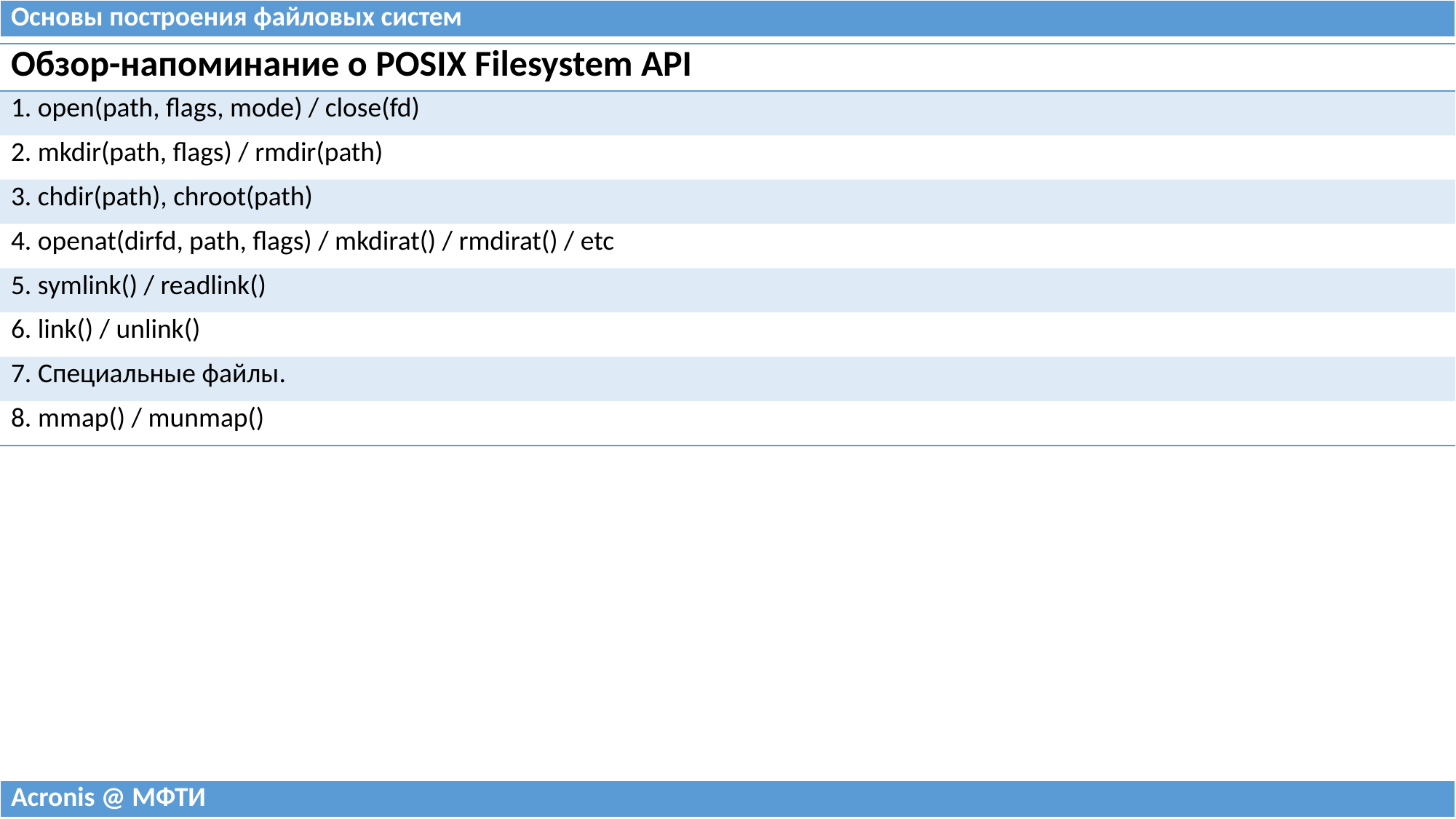

| Основы построения файловых систем |
| --- |
| Обзор-напоминание о POSIX Filesystem API |
| --- |
| 1. open(path, flags, mode) / close(fd) |
| 2. mkdir(path, flags) / rmdir(path) |
| 3. chdir(path), chroot(path) |
| 4. openat(dirfd, path, flags) / mkdirat() / rmdirat() / etc |
| 5. symlink() / readlink() |
| 6. link() / unlink() |
| 7. Специальные файлы. |
| 8. mmap() / munmap() |
| Acronis @ МФТИ |
| --- |